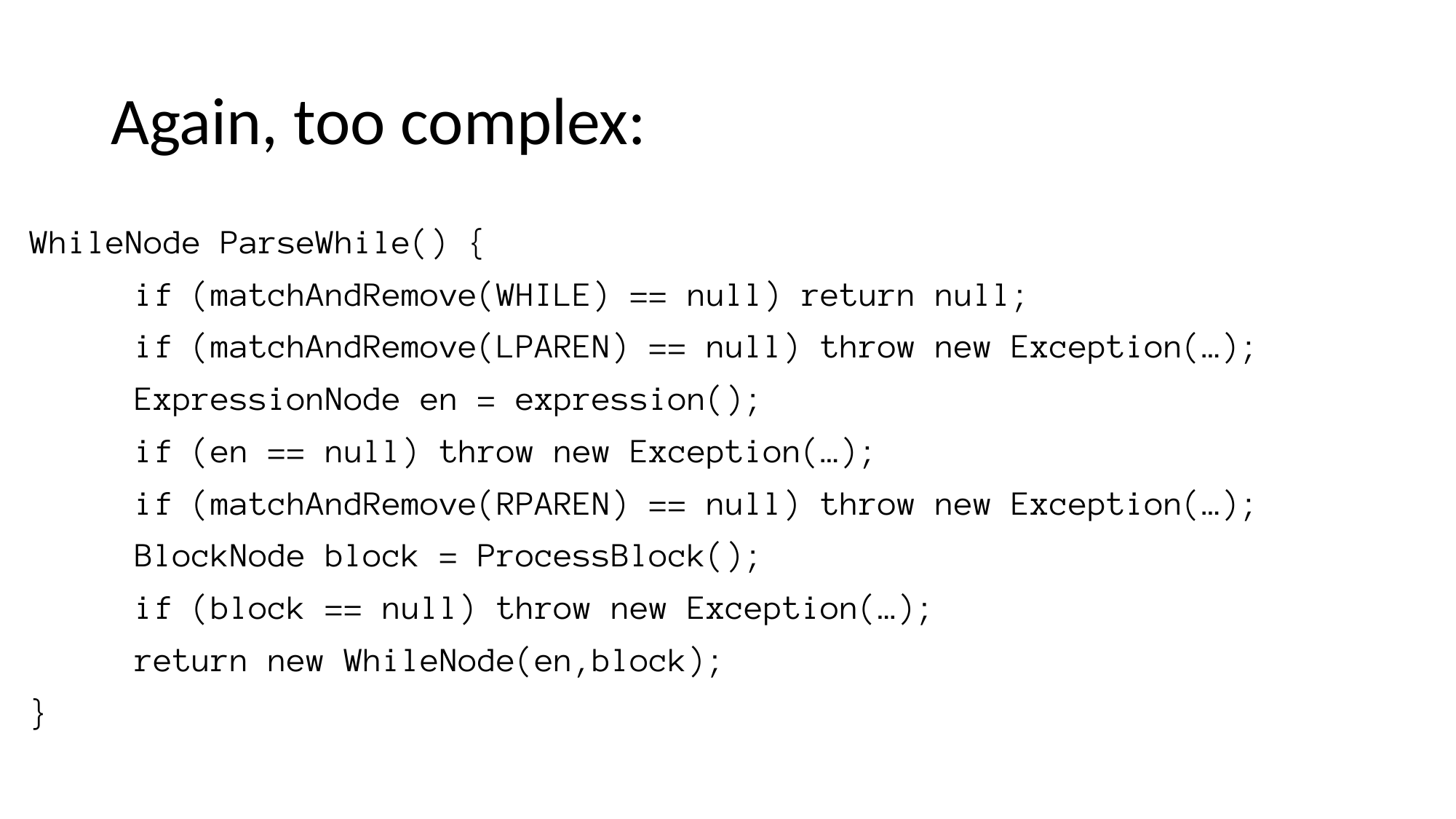

# Again, too complex:
WhileNode ParseWhile() {
	if (matchAndRemove(WHILE) == null) return null;
 	if (matchAndRemove(LPAREN) == null) throw new Exception(…);
	ExpressionNode en = expression();
	if (en == null) throw new Exception(…);
	if (matchAndRemove(RPAREN) == null) throw new Exception(…);
	BlockNode block = ProcessBlock();
	if (block == null) throw new Exception(…);
	return new WhileNode(en,block);
}